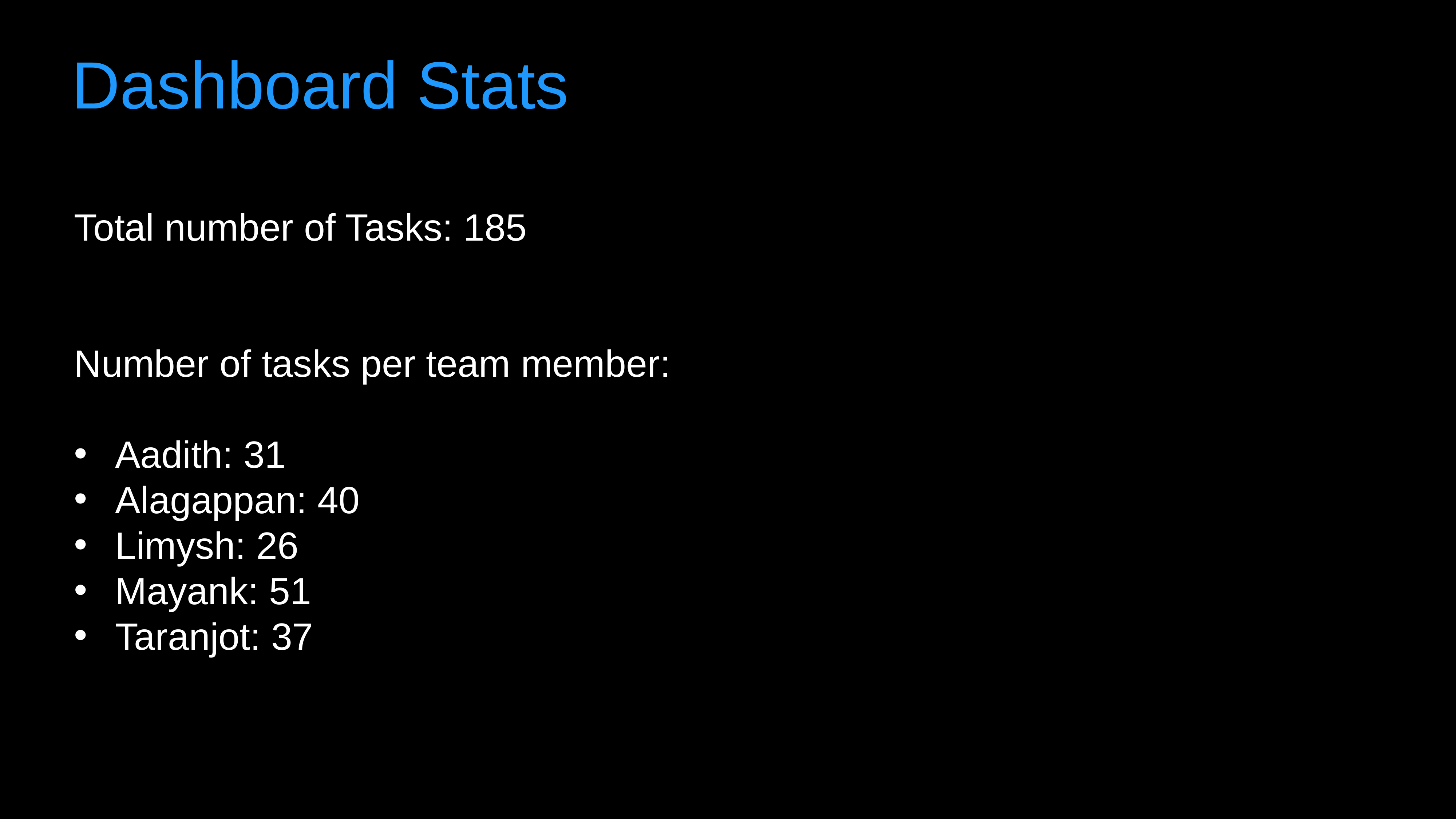

Dashboard Stats
Total number of Tasks: 185

Number of tasks per team member:

Aadith: 31
Alagappan: 40
Limysh: 26
Mayank: 51
Taranjot: 37